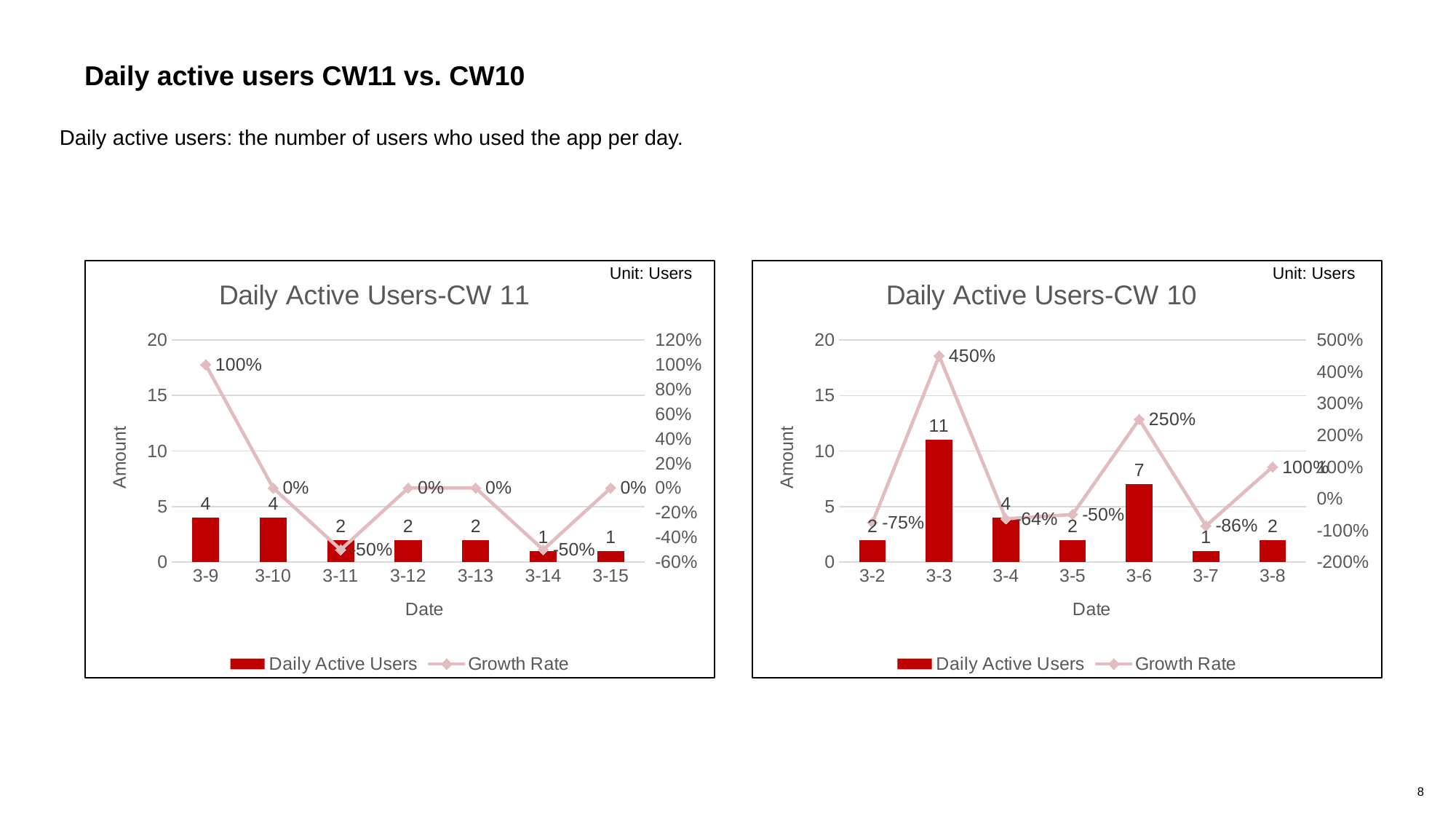

# Daily active users CW11 vs. CW10
Daily active users: the number of users who used the app per day.
Unit: Users
Unit: Users

### Chart: Daily Active Users-CW 11

| Category | Daily Active Users | Growth Rate |
|---|---|---|
| 43899 | 4.0 | 1.0 |
| 43900 | 4.0 | 0.0 |
| 43901 | 2.0 | -0.5 |
| 43902 | 2.0 | 0.0 |
| 43903 | 2.0 | 0.0 |
| 43904 | 1.0 | -0.5 |
| 43905 | 1.0 | 0.0 |

### Chart: Daily Active Users-CW 10

| Category | Daily Active Users | Growth Rate |
|---|---|---|
| 43892 | 2.0 | -0.75 |
| 43893 | 11.0 | 4.5 |
| 43894 | 4.0 | -0.636363636363636 |
| 43895 | 2.0 | -0.5 |
| 43896 | 7.0 | 2.5 |
| 43897 | 1.0 | -0.857142857142857 |
| 43898 | 2.0 | 1.0 |